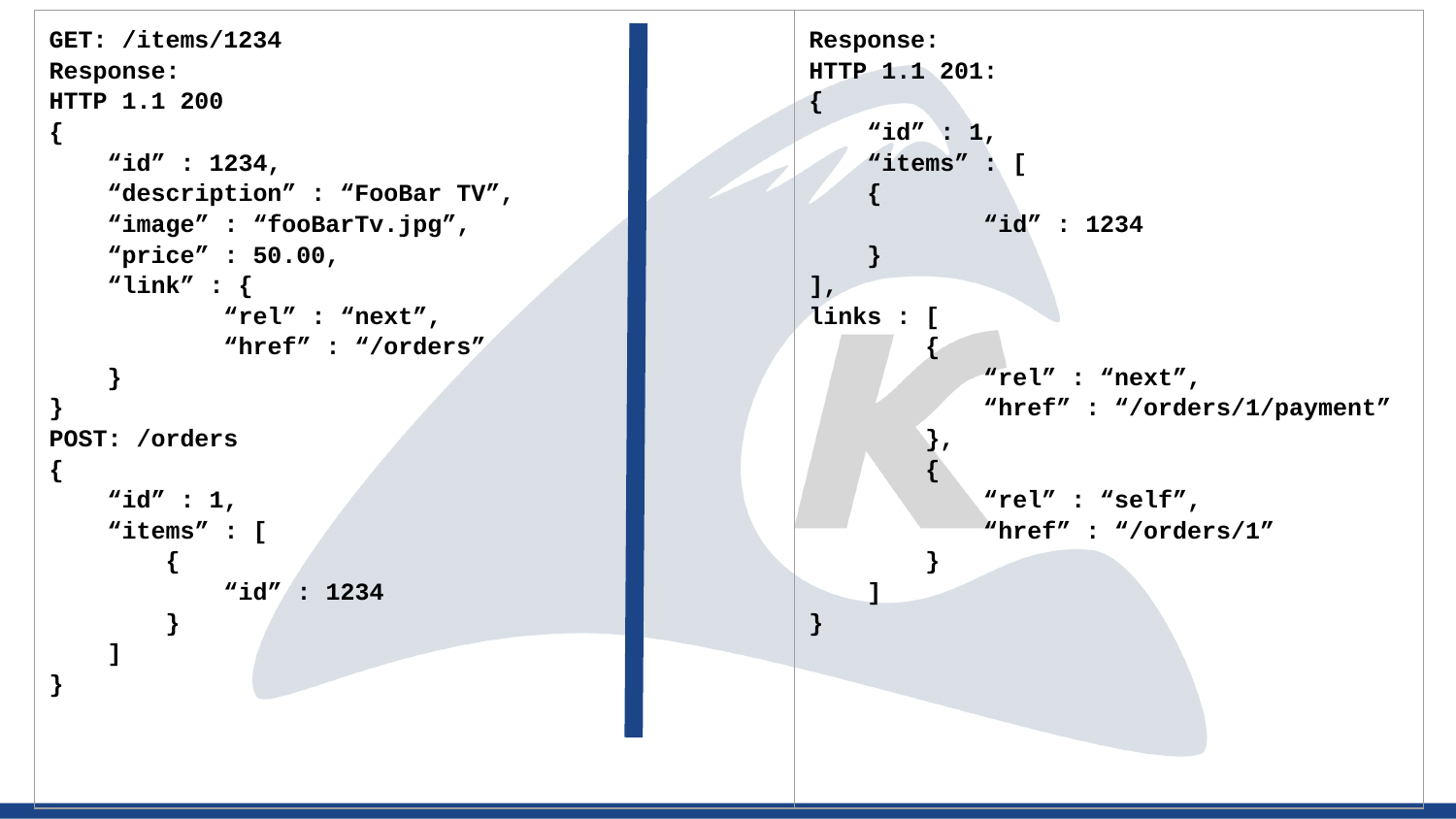

| GET: /items/1234 Response: HTTP 1.1 200 { “id” : 1234, “description” : “FooBar TV”, “image” : “fooBarTv.jpg”, “price” : 50.00, “link” : { “rel” : “next”, “href” : “/orders” } } POST: /orders { “id” : 1, “items” : [ { “id” : 1234 } ] } | Response: HTTP 1.1 201: { “id” : 1, “items” : [ { “id” : 1234 } ], links : [ { “rel” : “next”, “href” : “/orders/1/payment” }, { “rel” : “self”, “href” : “/orders/1” } ] } |
| --- | --- |